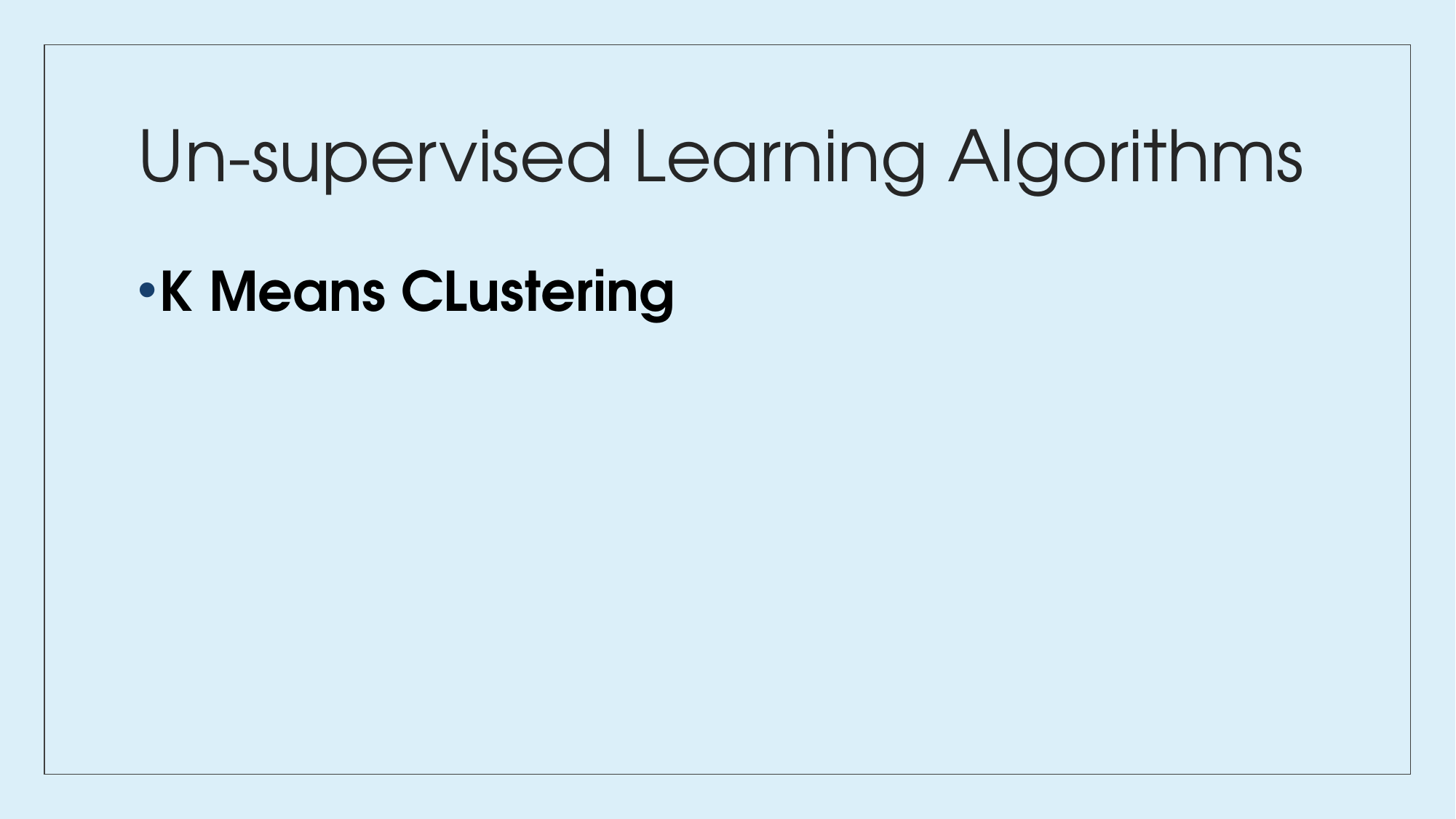

# Un-supervised Learning Algorithms
K Means CLustering